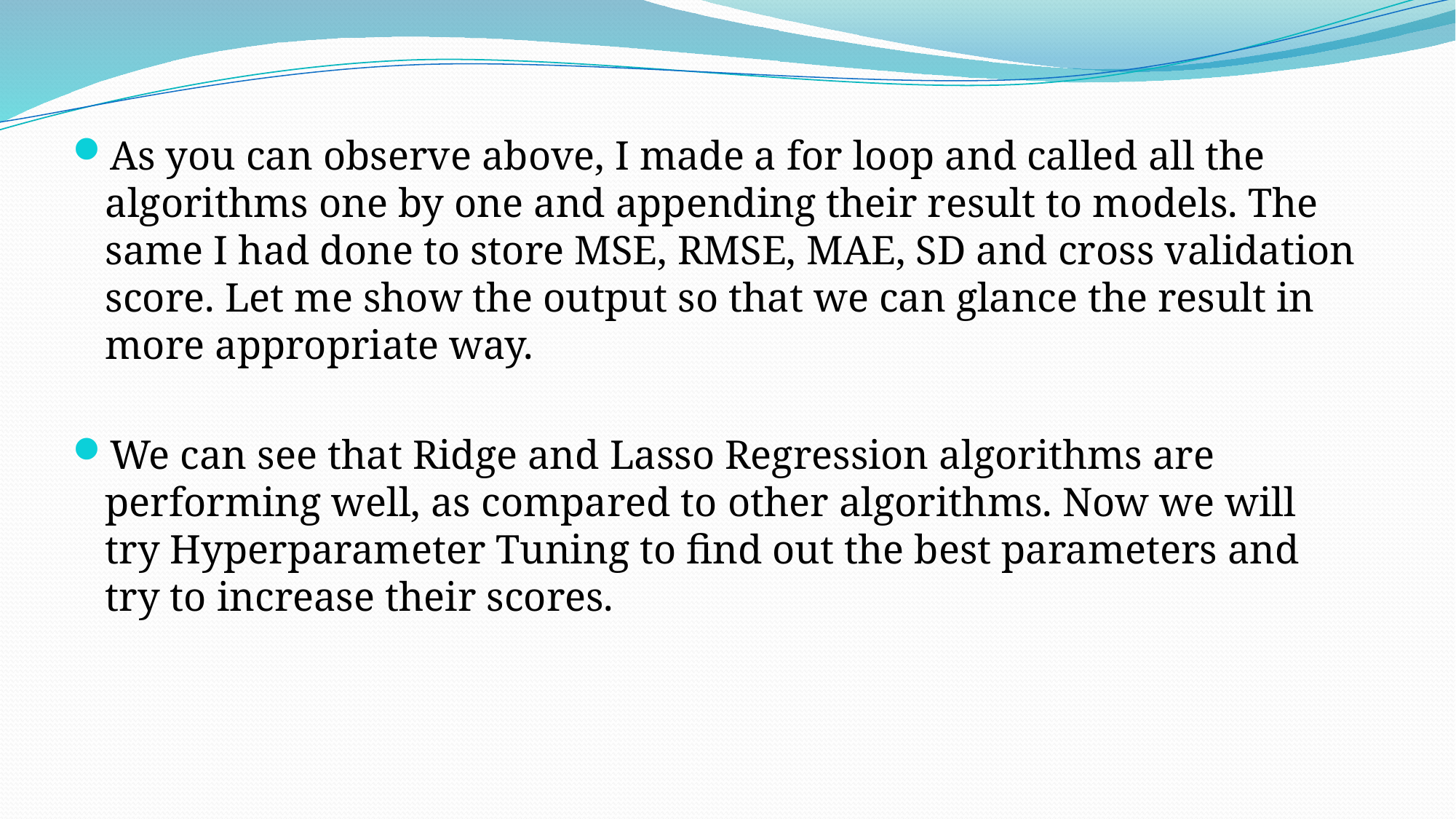

As you can observe above, I made a for loop and called all the algorithms one by one and appending their result to models. The same I had done to store MSE, RMSE, MAE, SD and cross validation score. Let me show the output so that we can glance the result in more appropriate way.

We can see that Ridge and Lasso Regression algorithms are performing well, as compared to other algorithms. Now we will try Hyperparameter Tuning to find out the best parameters and try to increase their scores.